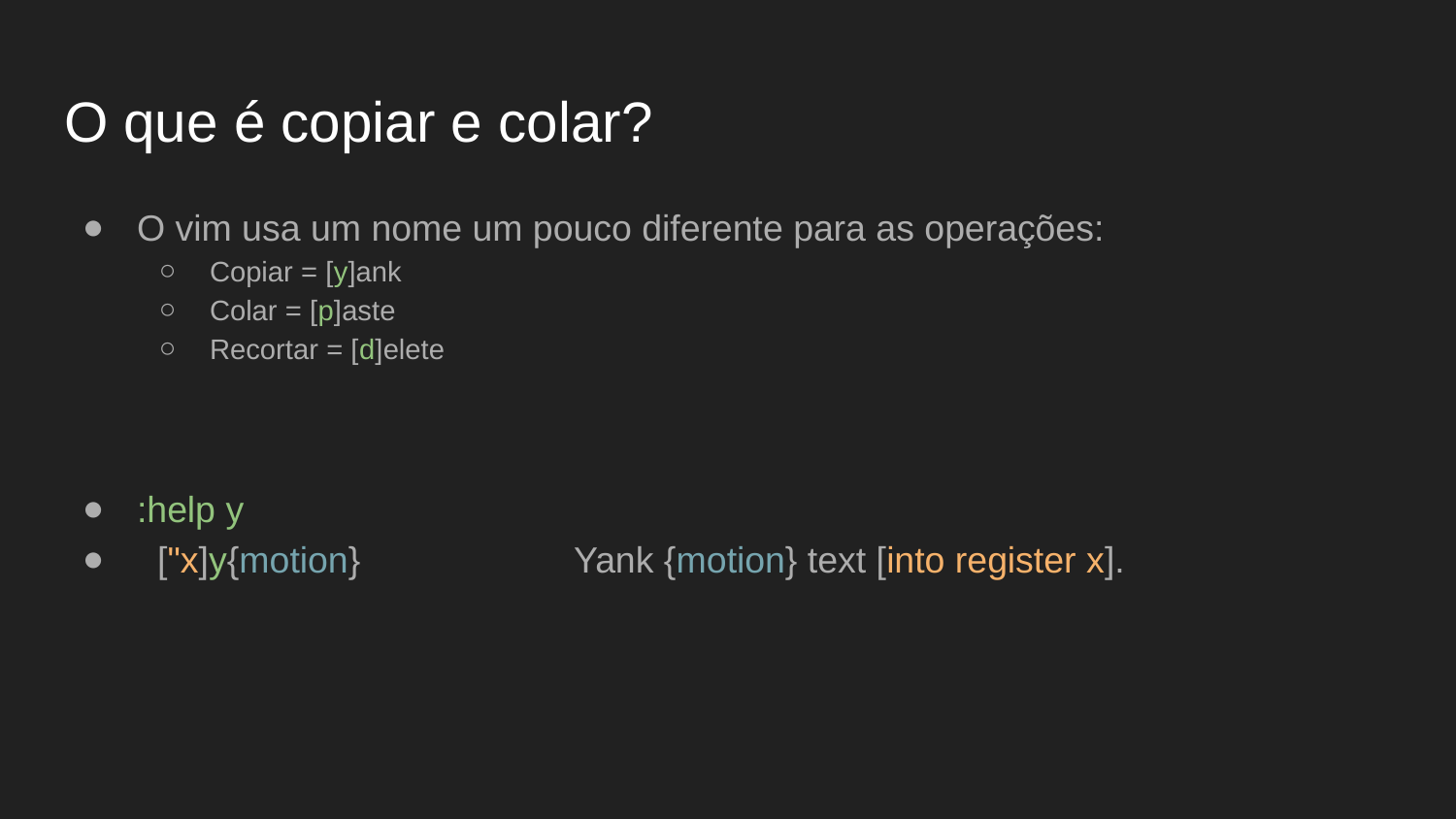

# O que é copiar e colar?
O vim usa um nome um pouco diferente para as operações:
Copiar = [y]ank
Colar = [p]aste
Recortar = [d]elete

:help y
  ["x]y{motion}       	Yank {motion} text [into register x].